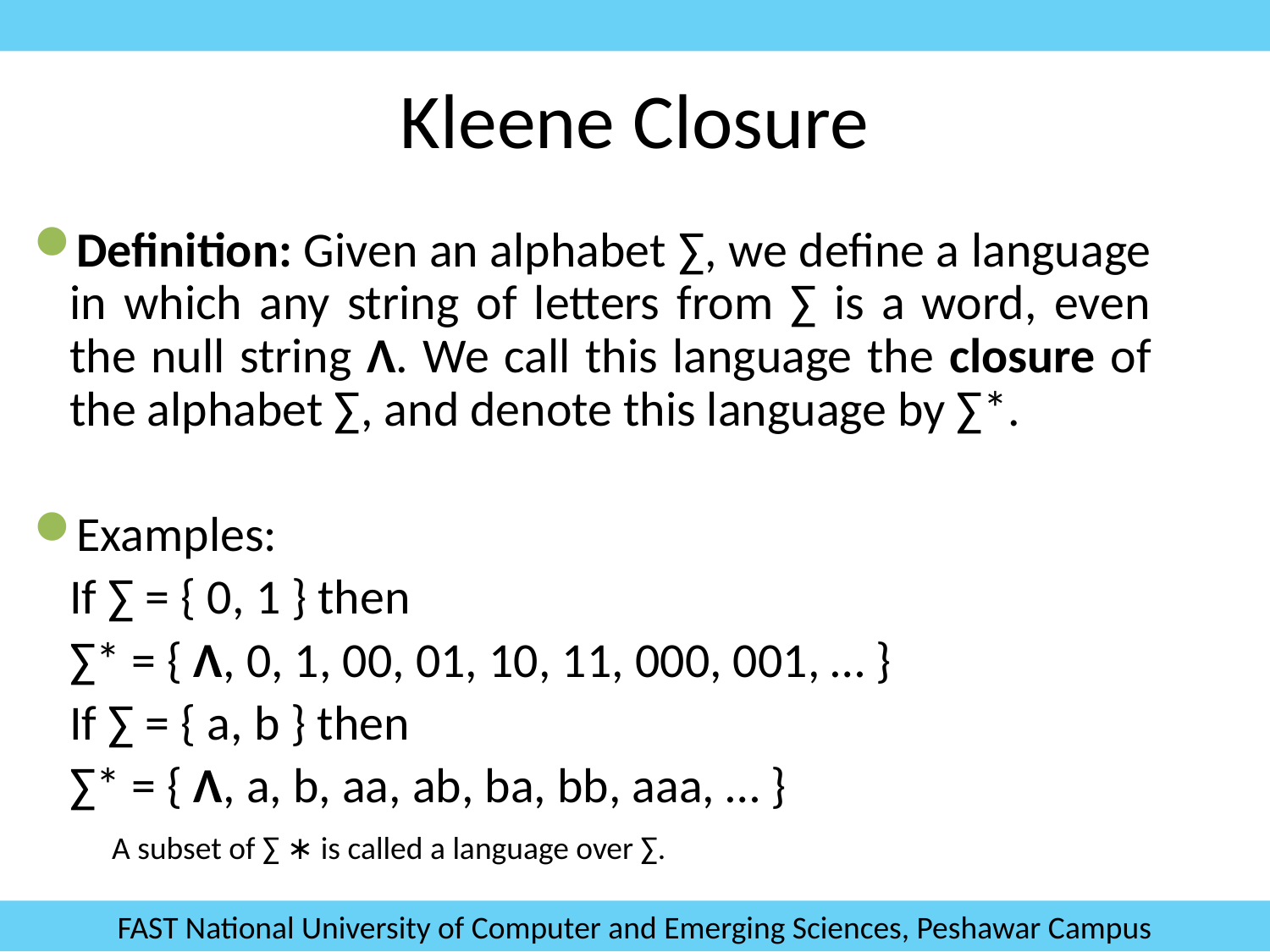

# Kleene Closure
Definition: Given an alphabet ∑, we define a language in which any string of letters from ∑ is a word, even the null string Λ. We call this language the closure of the alphabet ∑, and denote this language by ∑*.

Examples:
		If ∑ = { 0, 1 } then
		∑* = { Λ, 0, 1, 00, 01, 10, 11, 000, 001, … }
	If ∑ = { a, b } then
		∑* = { Λ, a, b, aa, ab, ba, bb, aaa, … }

A subset of ∑ ∗ is called a language over ∑.
FAST National University of Computer and Emerging Sciences, Peshawar Campus